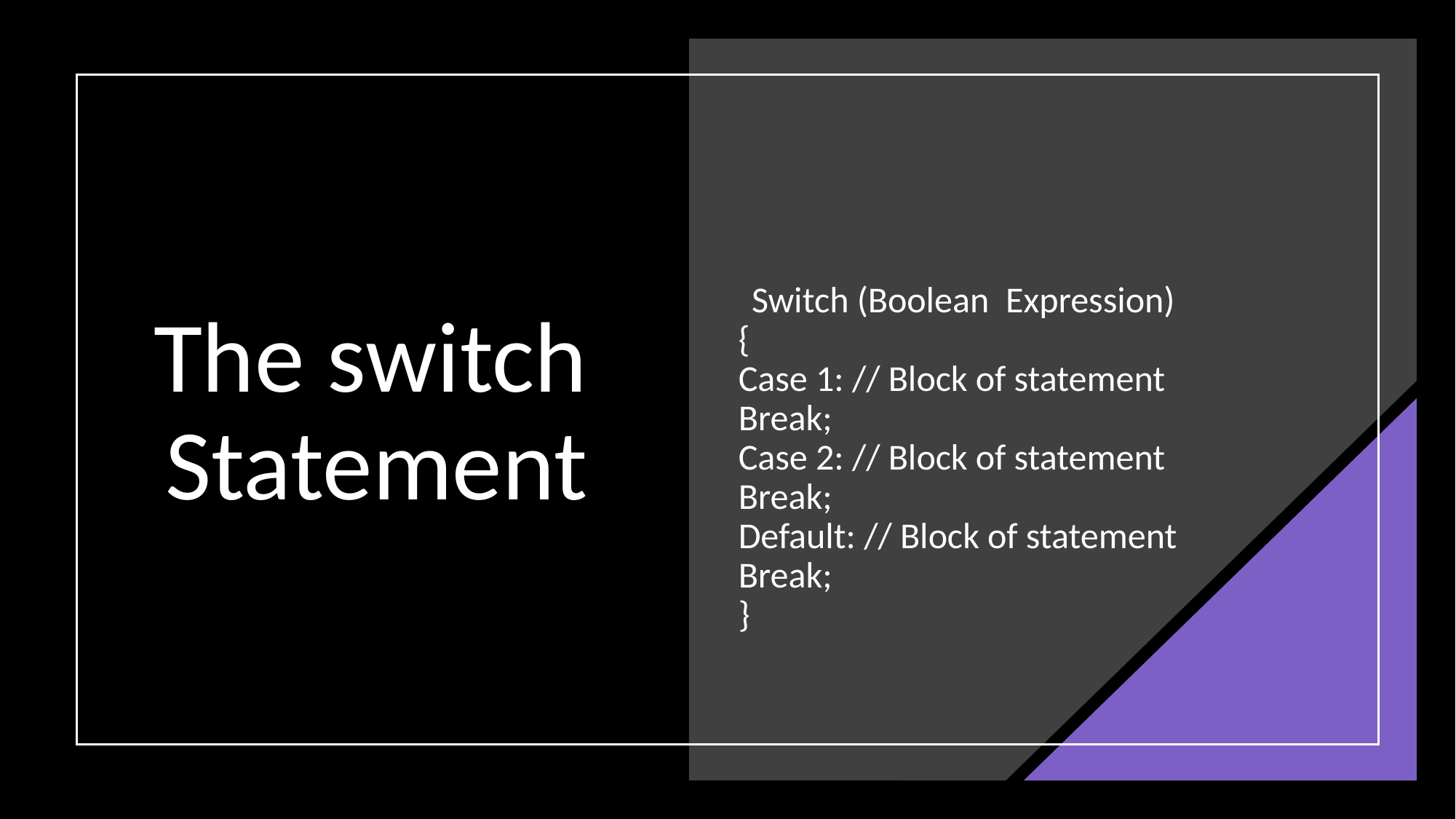

Switch (Boolean  Expression)
{
Case 1: // Block of statement Break;
Case 2: // Block of statement Break;
Default: // Block of statement
Break;
}

The switch Statement